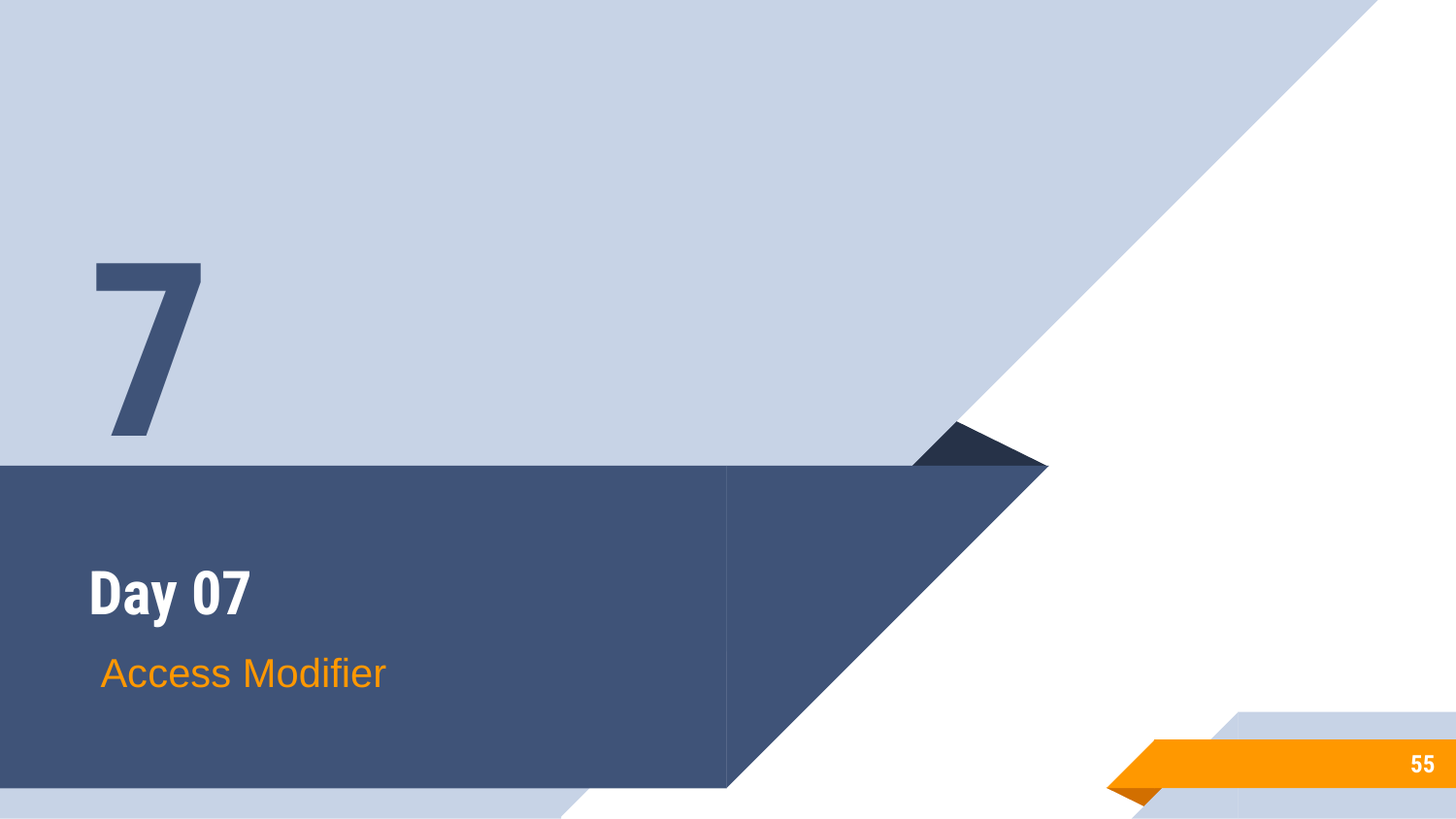

7
# Day 07
Access Modifier
55